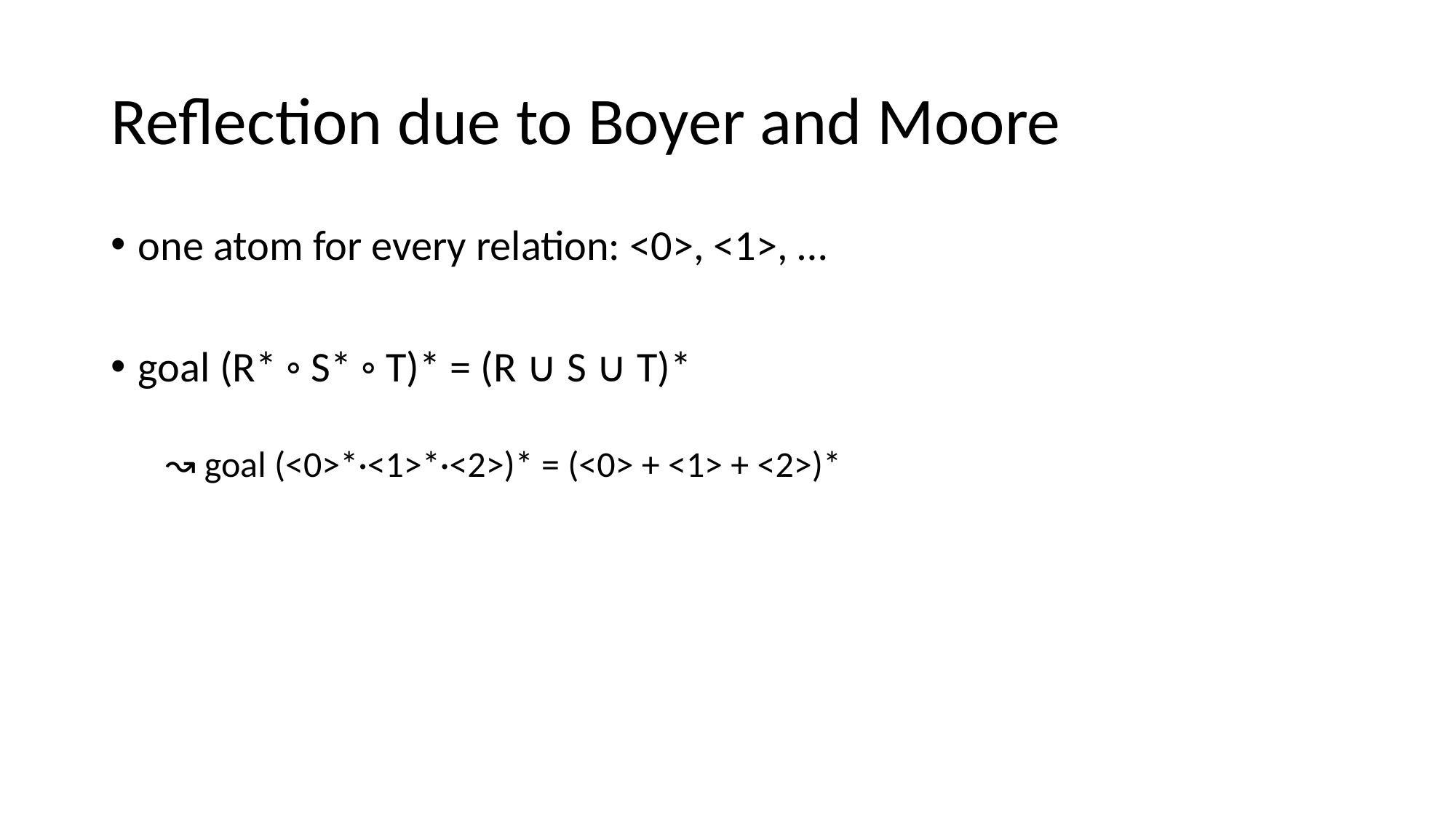

# Reflection due to Boyer and Moore
one atom for every relation: <0>, <1>, …

goal (R* ◦ S* ◦ T)* = (R ∪ S ∪ T)*

↝ goal (<0>*·<1>*·<2>)* = (<0> + <1> + <2>)*